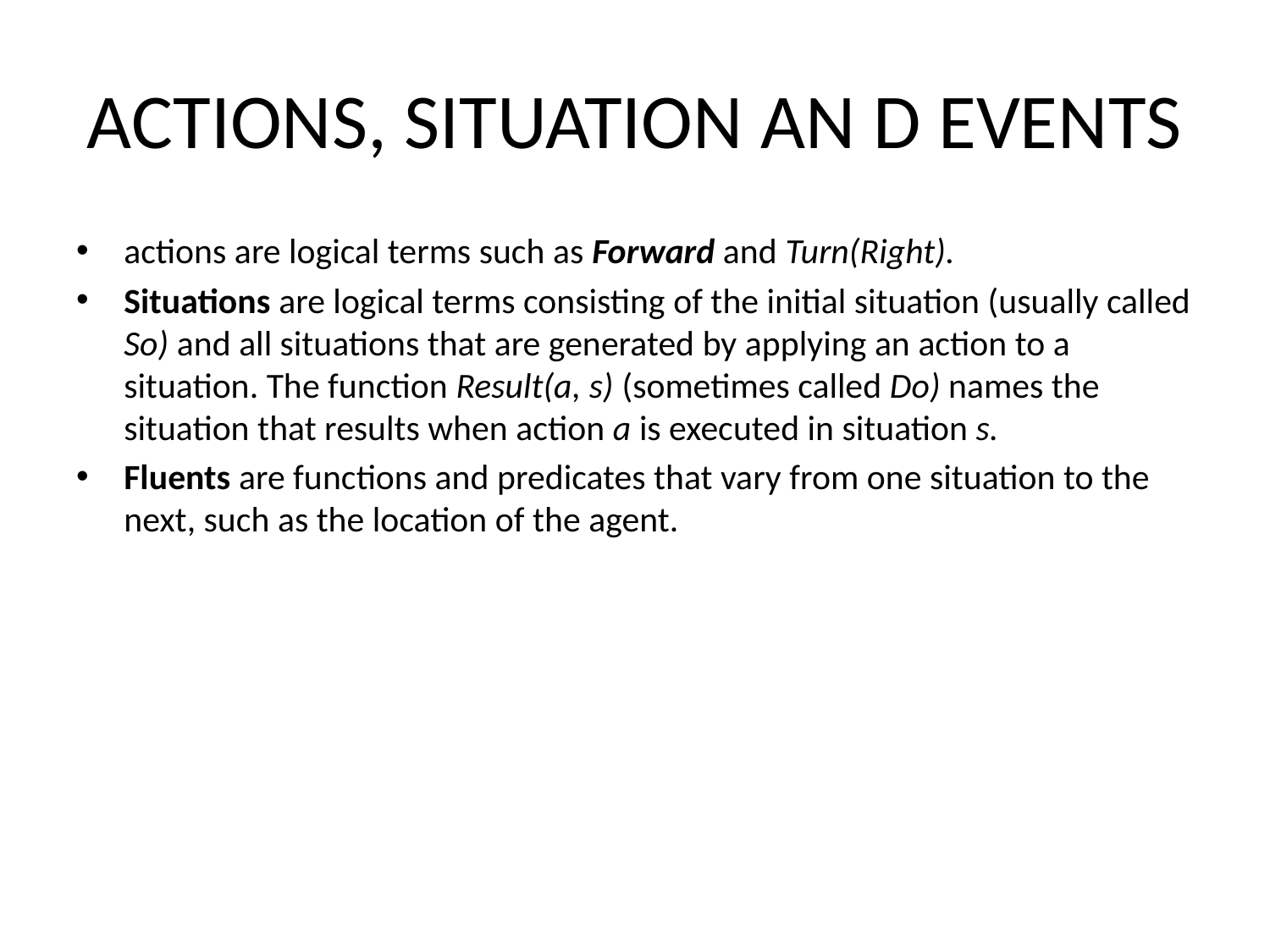

# ACTIONS, SITUATION AN D EVENTS
actions are logical terms such as Forward and Turn(Right).
Situations are logical terms consisting of the initial situation (usually called So) and all situations that are generated by applying an action to a situation. The function Result(a, s) (sometimes called Do) names the situation that results when action a is executed in situation s.
Fluents are functions and predicates that vary from one situation to the next, such as the location of the agent.